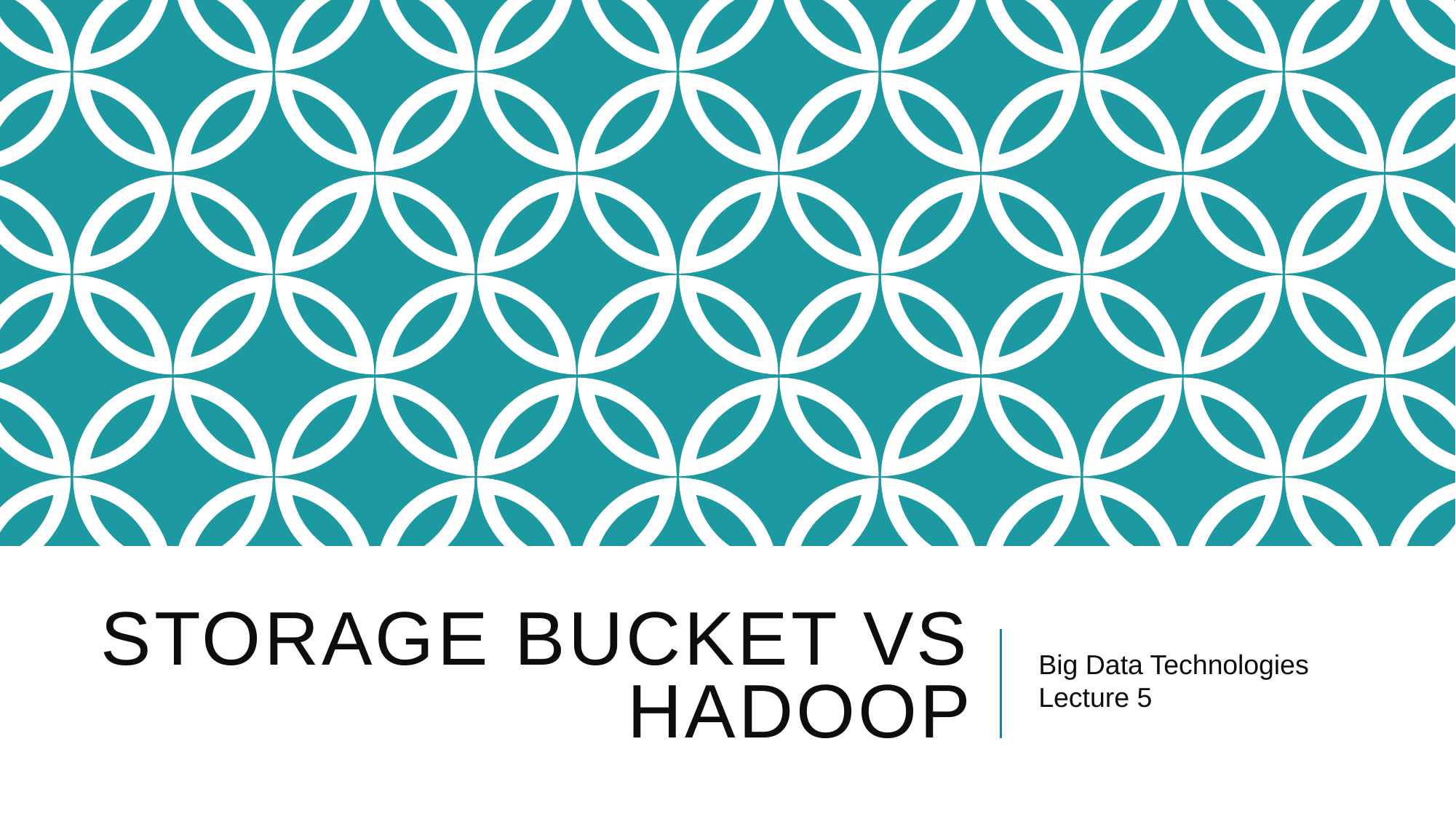

# Storage BUCKET VS HADOOP
Big Data Technologies
Lecture 5